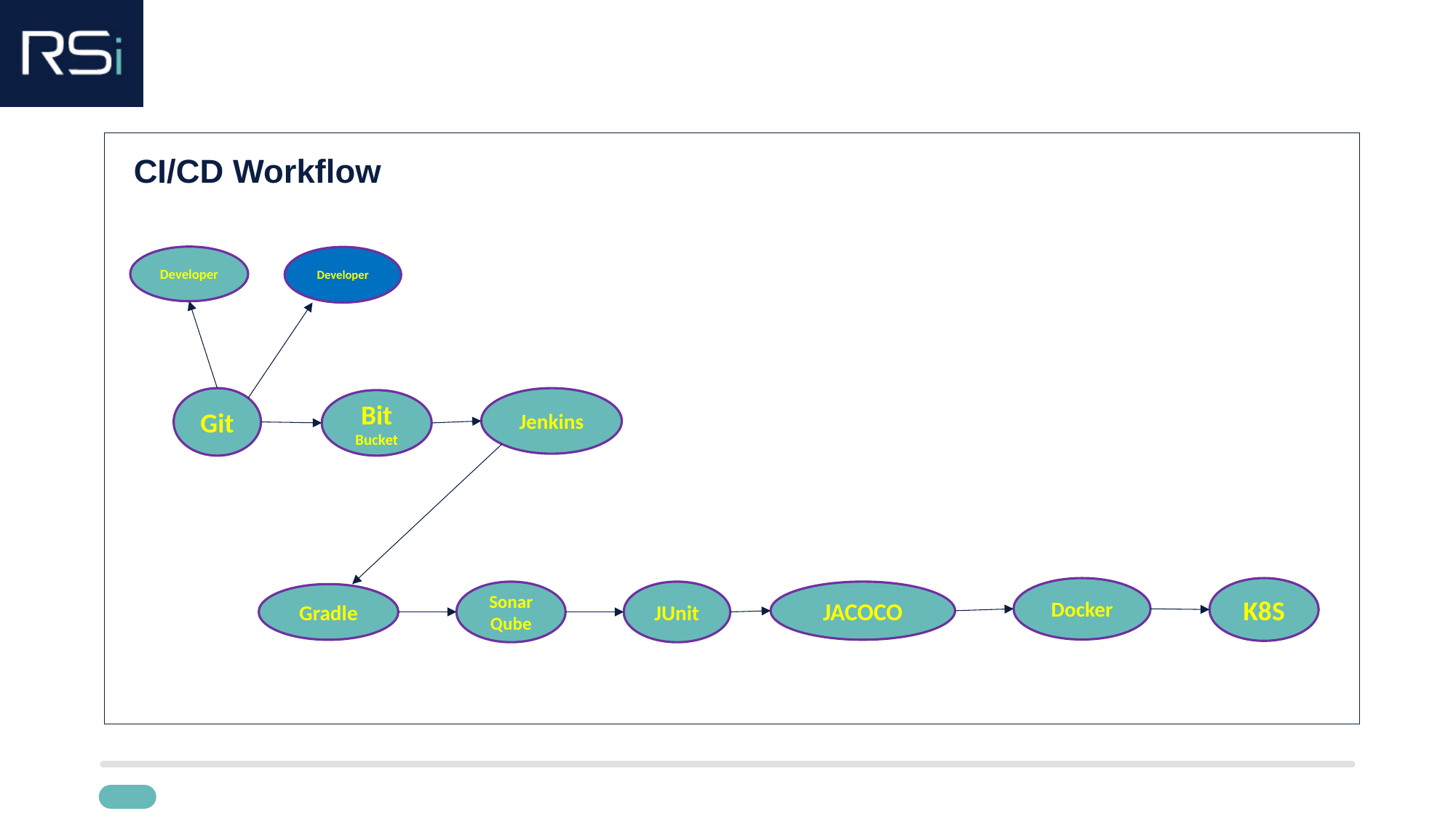

# CI/CD Workflow

Developer
Developer
Git
Jenkins
Bit Bucket
Docker
K8S
Sonar Qube
JACOCO
JUnit
Gradle